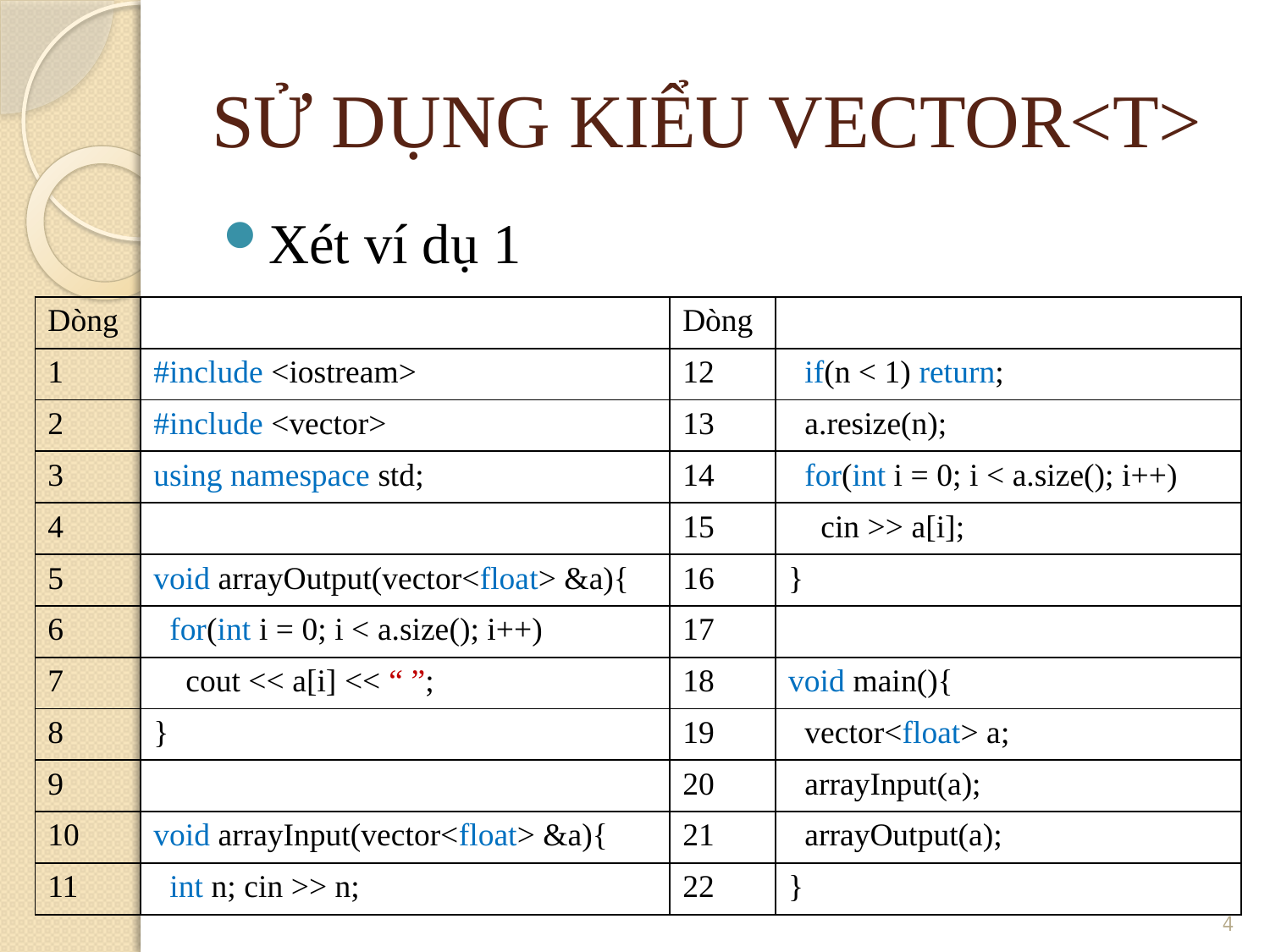

SỬ DỤNG KIỂU VECTOR<T>
Xét ví dụ 1
| Dòng |  | Dòng |  |
| --- | --- | --- | --- |
| 1 | #include <iostream> | 12 | if(n < 1) return; |
| 2 | #include <vector> | 13 | a.resize(n); |
| 3 | using namespace std; | 14 | for(int i = 0; i < a.size(); i++) |
| 4 |  | 15 | cin >> a[i]; |
| 5 | void arrayOutput(vector<float> &a){ | 16 | } |
| 6 | for(int i = 0; i < a.size(); i++) | 17 |  |
| 7 | cout << a[i] << “ ”; | 18 | void main(){ |
| 8 | } | 19 | vector<float> a; |
| 9 |  | 20 | arrayInput(a); |
| 10 | void arrayInput(vector<float> &a){ | 21 | arrayOutput(a); |
| 11 | int n; cin >> n; | 22 | } |
4